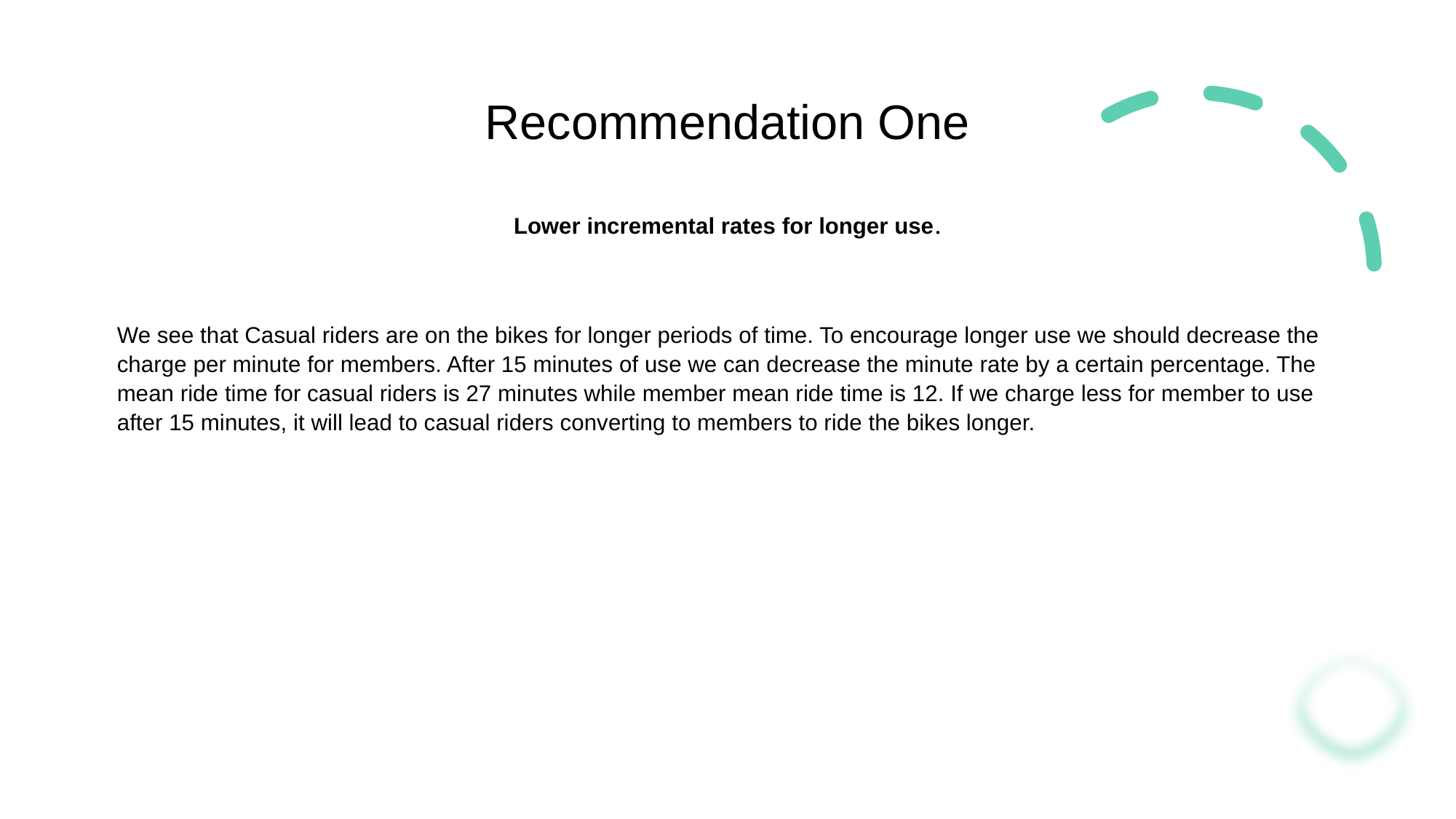

Recommendation One

Lower incremental rates for longer use.
We see that Casual riders are on the bikes for longer periods of time. To encourage longer use we should decrease the charge per minute for members. After 15 minutes of use we can decrease the minute rate by a certain percentage. The mean ride time for casual riders is 27 minutes while member mean ride time is 12. If we charge less for member to use after 15 minutes, it will lead to casual riders converting to members to ride the bikes longer.